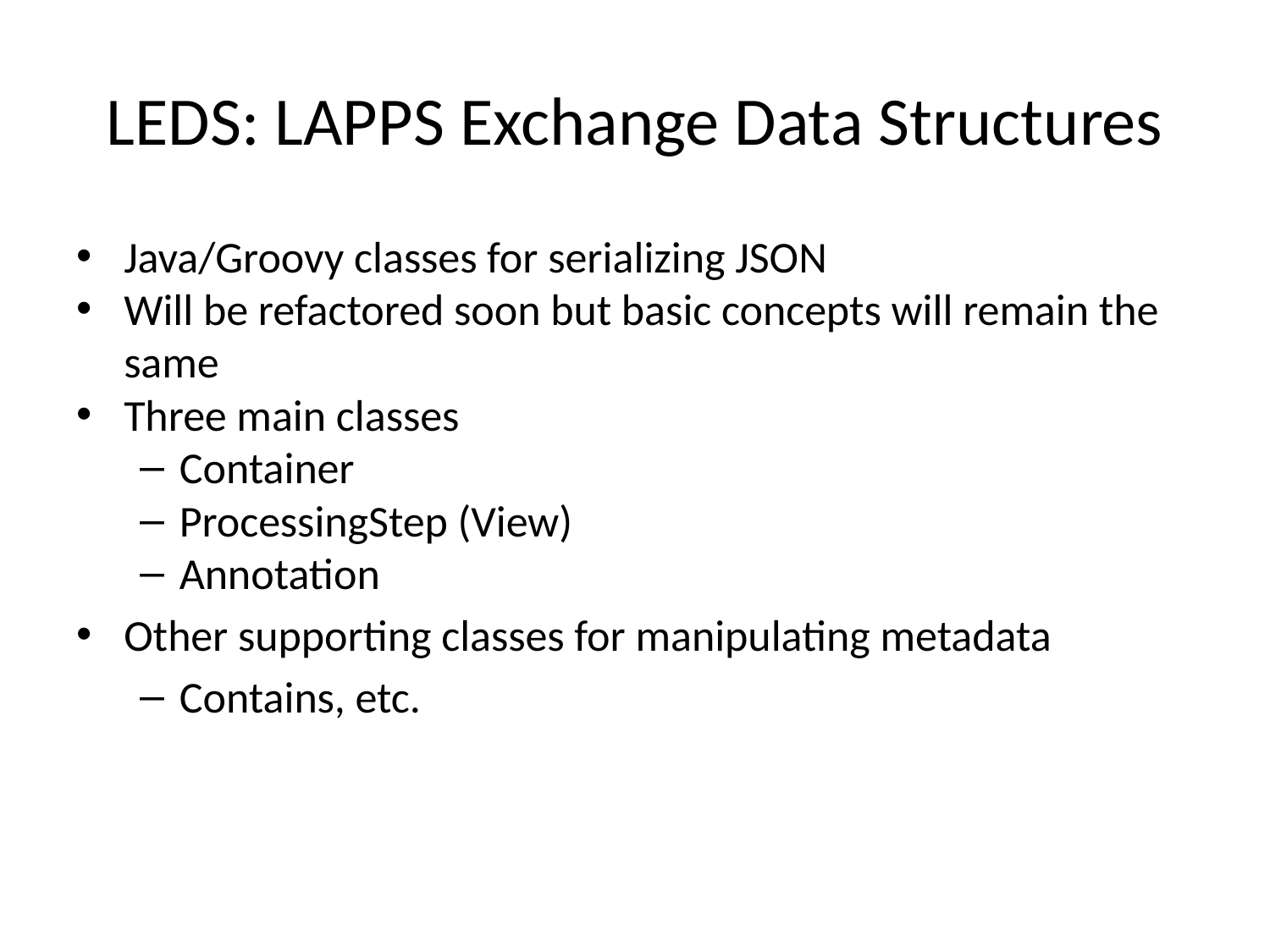

# LEDS: LAPPS Exchange Data Structures
Java/Groovy classes for serializing JSON
Will be refactored soon but basic concepts will remain the same
Three main classes
Container
ProcessingStep (View)
Annotation
Other supporting classes for manipulating metadata
Contains, etc.